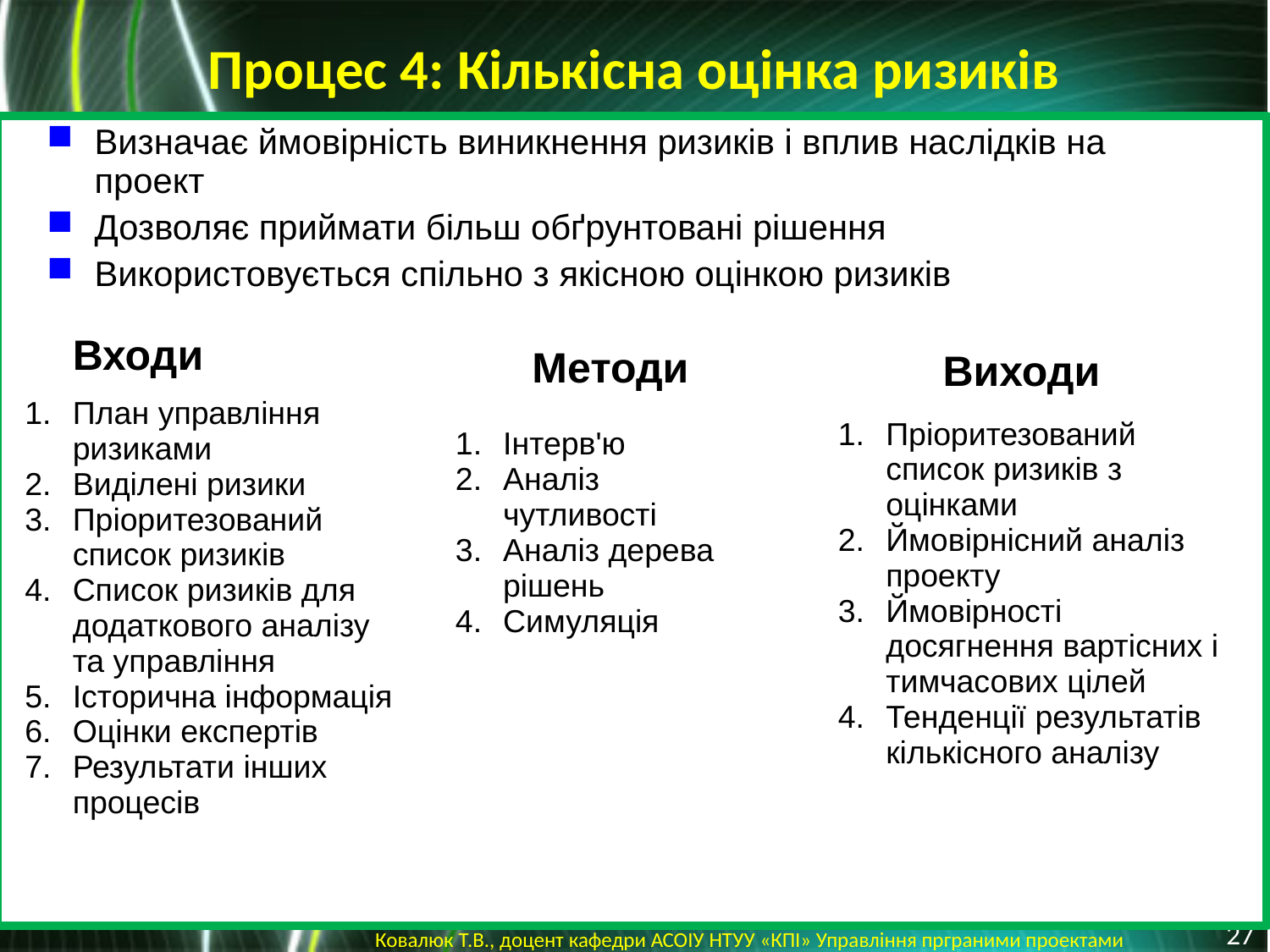

Процес 4: Кількісна оцінка ризиків
Визначає ймовірність виникнення ризиків і вплив наслідків на проект
Дозволяє приймати більш обґрунтовані рішення
Використовується спільно з якісною оцінкою ризиків
Входи
Методи
Виходи
План управління ризиками
Виділені ризики
Пріоритезований список ризиків
Список ризиків для додаткового аналізу та управління
Історична інформація
Оцінки експертів
Результати інших процесів
Пріоритезований список ризиків з оцінками
Ймовірнісний аналіз проекту
Ймовірності досягнення вартісних і тимчасових цілей
Тенденції результатів кількісного аналізу
Інтерв'ю
Аналіз чутливості
Аналіз дерева рішень
Симуляція
27